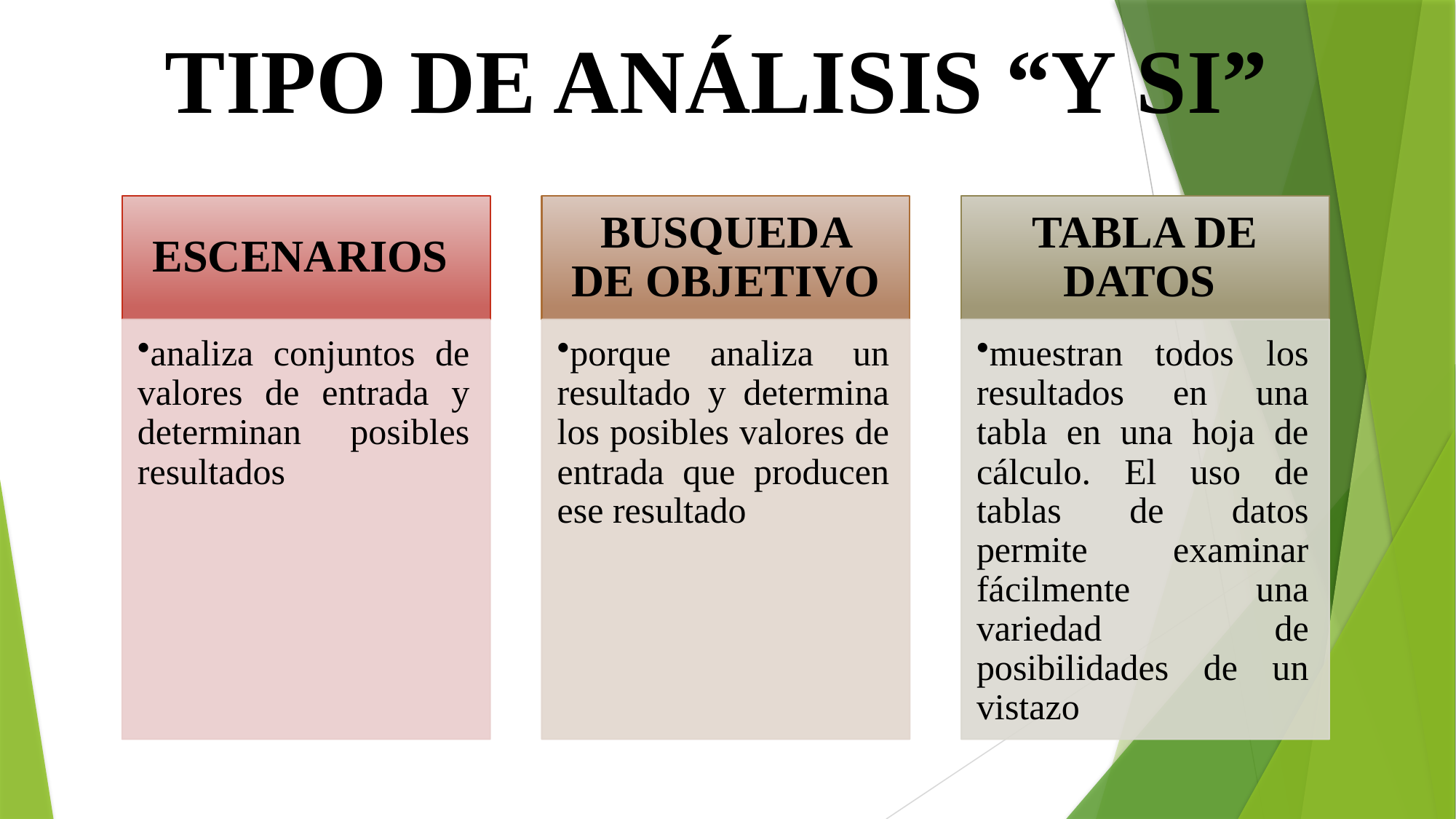

TIPO DE ANÁLISIS “Y SI”
ESCENARIOS
analiza conjuntos de valores de entrada y determinan posibles resultados
BUSQUEDA DE OBJETIVO
porque analiza un resultado y determina los posibles valores de entrada que producen ese resultado
TABLA DE DATOS
muestran todos los resultados en una tabla en una hoja de cálculo. El uso de tablas de datos permite examinar fácilmente una variedad de posibilidades de un vistazo